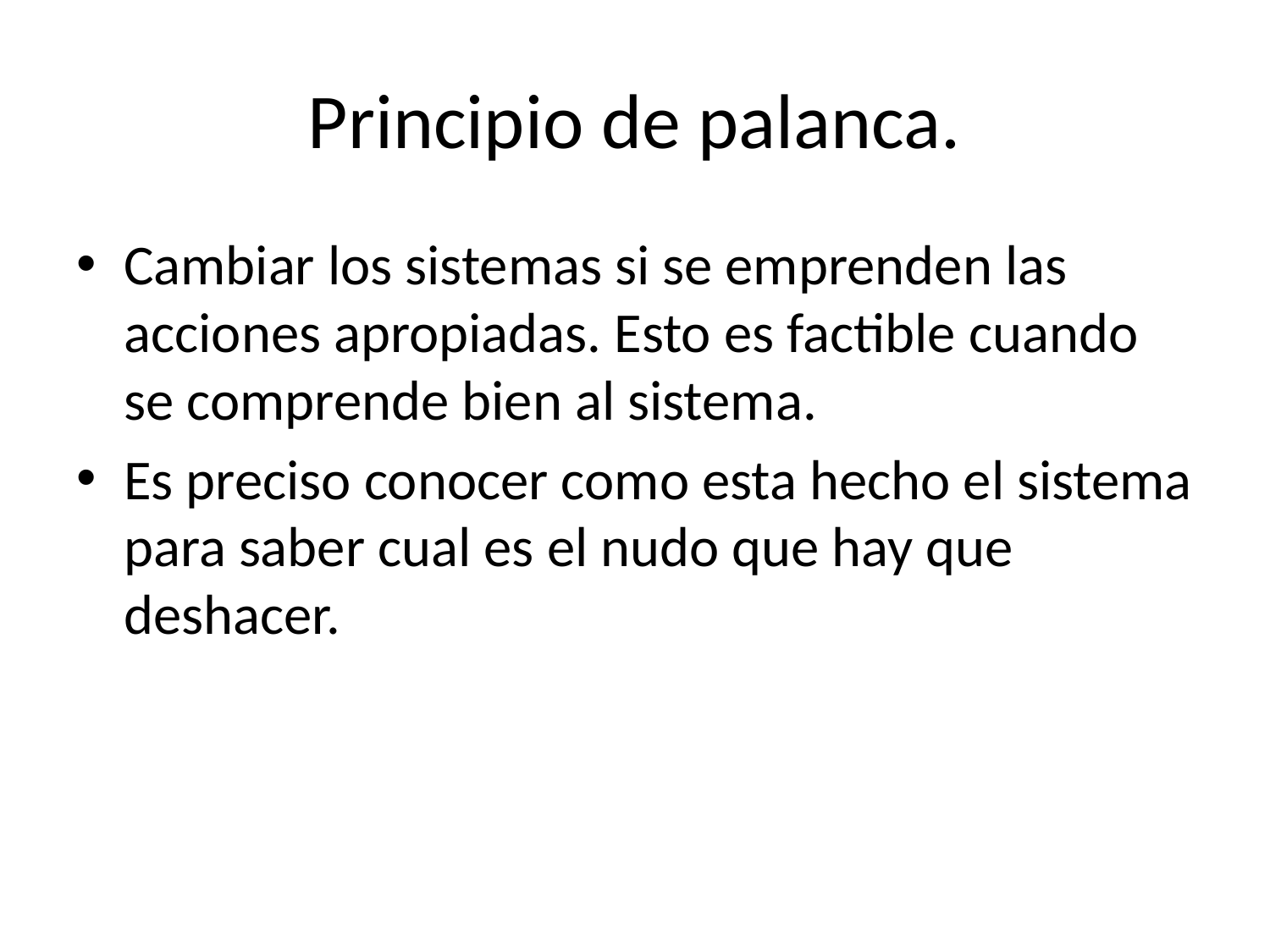

# Principio de palanca.
Cambiar los sistemas si se emprenden las acciones apropiadas. Esto es factible cuando se comprende bien al sistema.
Es preciso conocer como esta hecho el sistema para saber cual es el nudo que hay que deshacer.